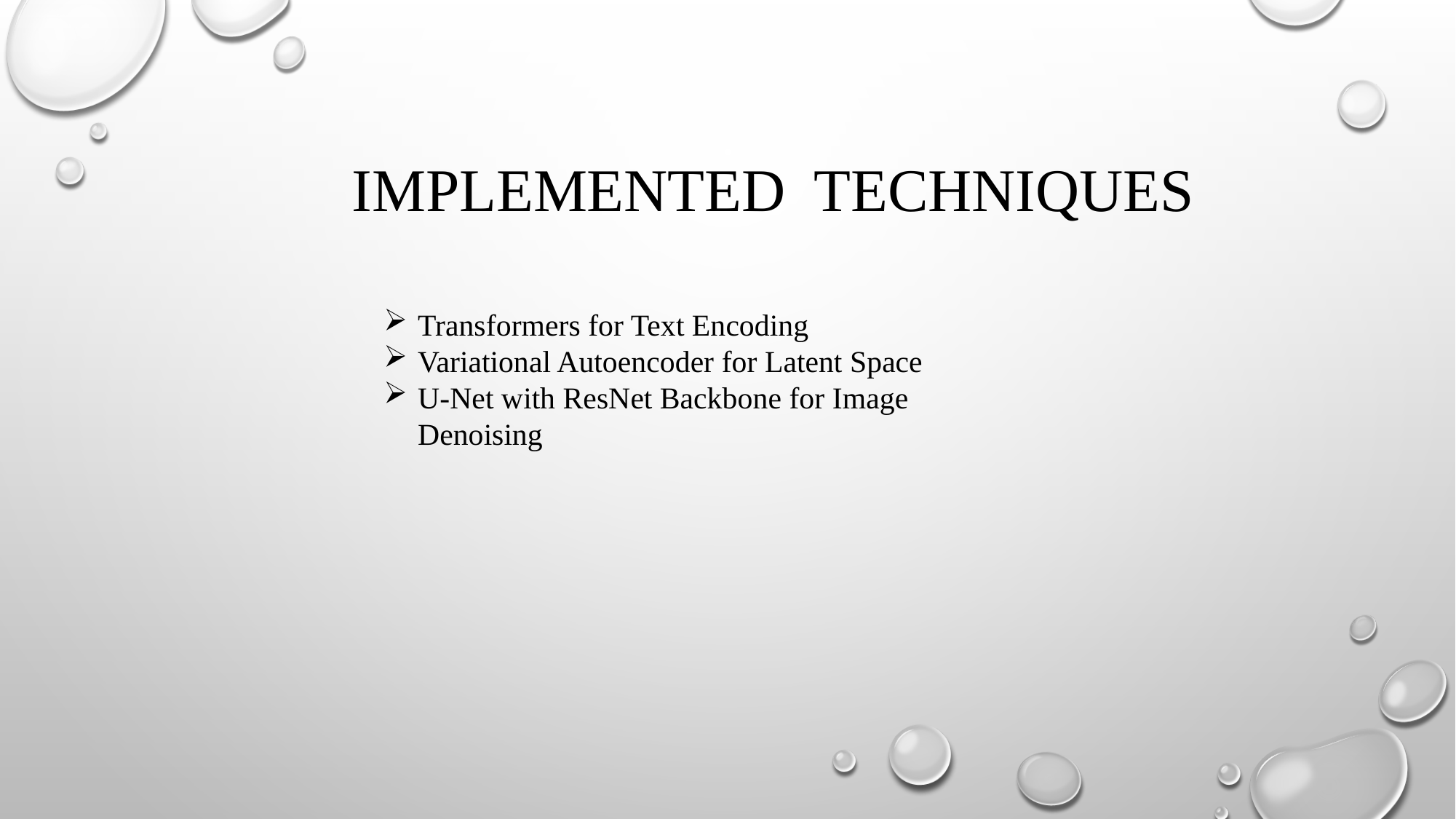

IMPLEMENTED  TECHNIQUES
Transformers for Text Encoding
Variational Autoencoder for Latent Space
U-Net with ResNet Backbone for Image Denoising